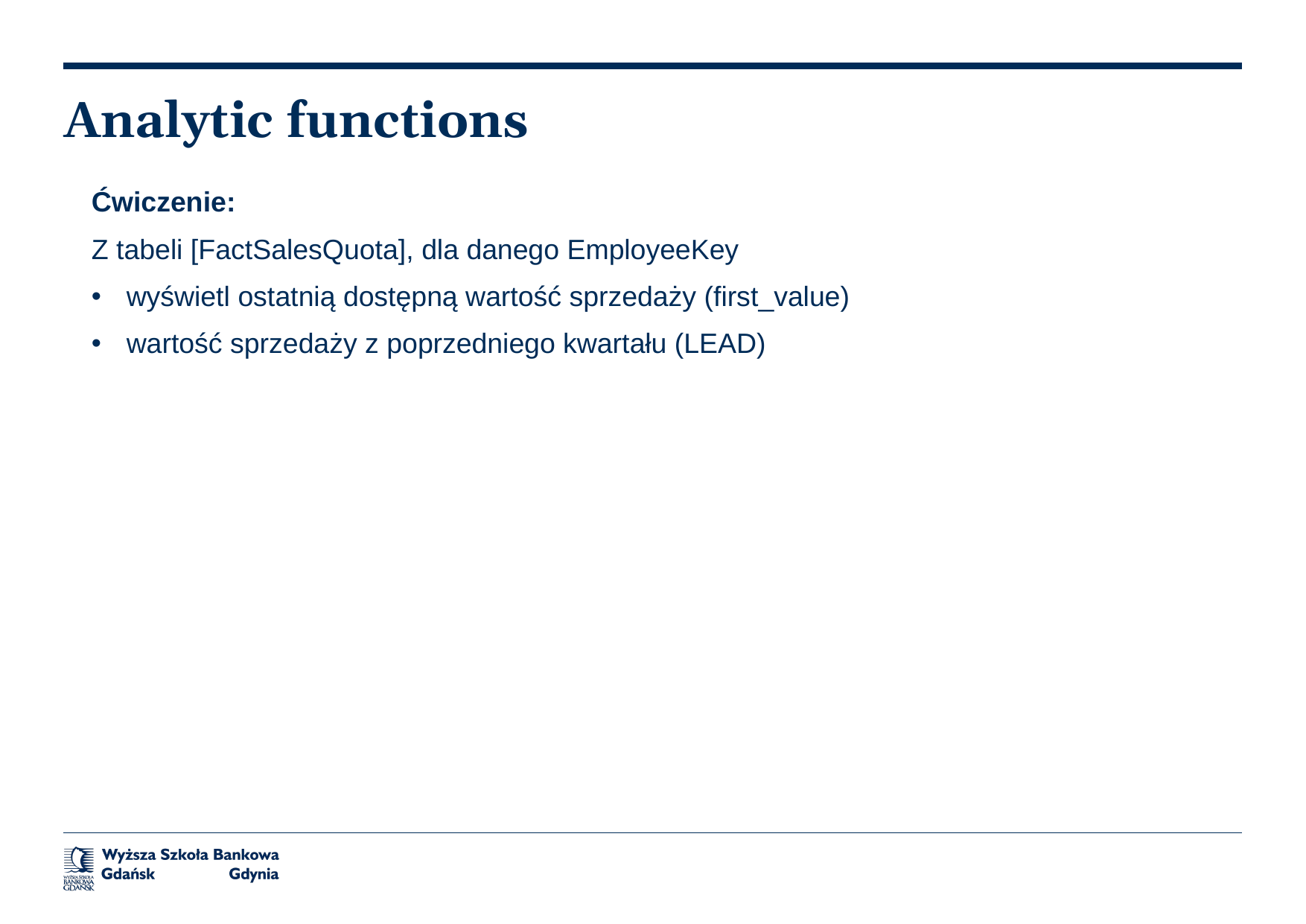

# Analytic functions
Ćwiczenie:
Z tabeli [FactSalesQuota], dla danego EmployeeKey
wyświetl ostatnią dostępną wartość sprzedaży (first_value)
wartość sprzedaży z poprzedniego kwartału (LEAD)